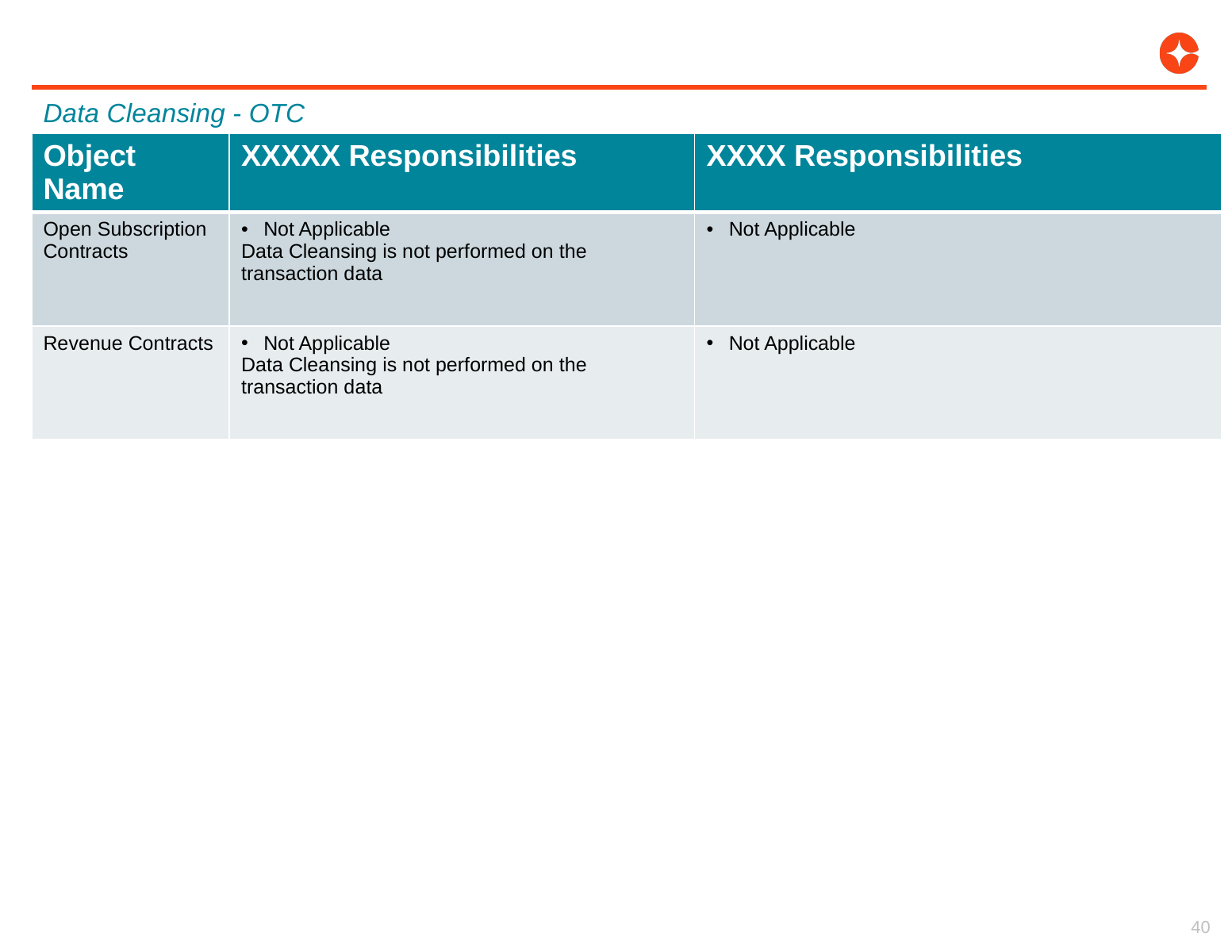

Data Cleansing - OTC
| Object Name | XXXXX Responsibilities | XXXX Responsibilities |
| --- | --- | --- |
| Open Subscription Contracts | Not Applicable Data Cleansing is not performed on the transaction data | Not Applicable |
| Revenue Contracts | Not Applicable Data Cleansing is not performed on the transaction data | Not Applicable |
40